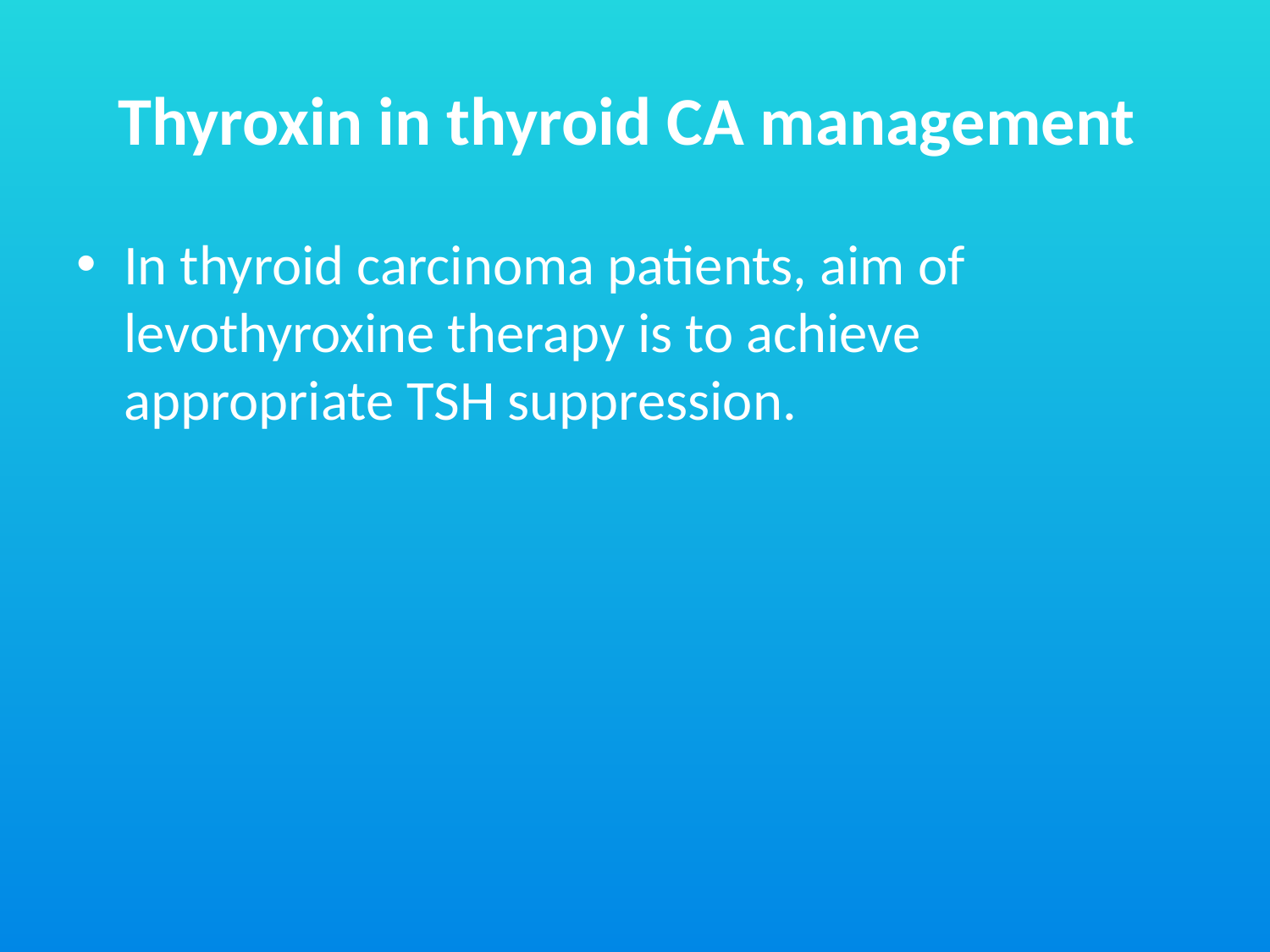

# Thyroxin in thyroid CA management
In thyroid carcinoma patients, aim of levothyroxine therapy is to achieve appropriate TSH suppression.